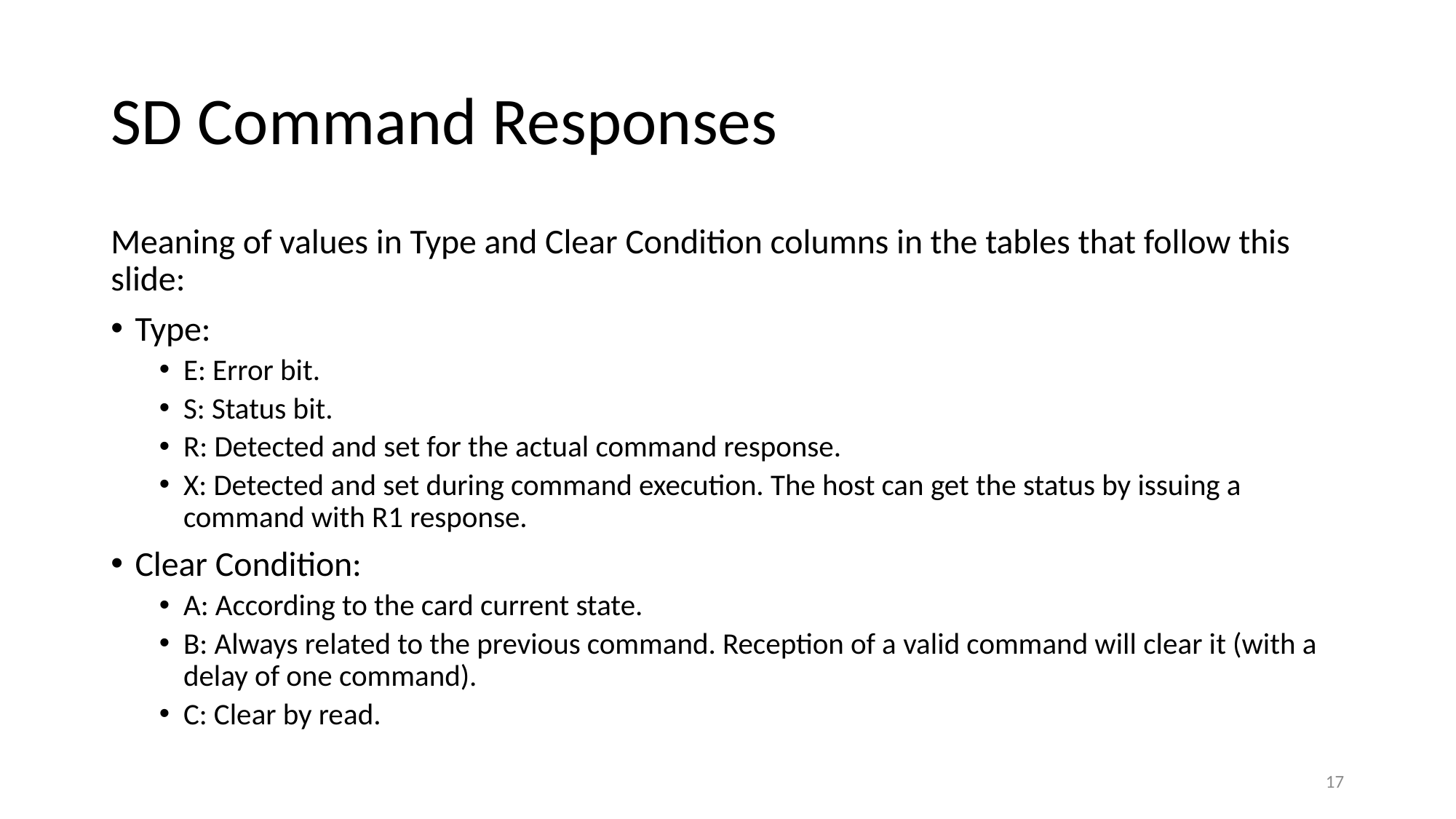

# SD Command Responses
Meaning of values in Type and Clear Condition columns in the tables that follow this slide:
Type:
E: Error bit.
S: Status bit.
R: Detected and set for the actual command response.
X: Detected and set during command execution. The host can get the status by issuing a command with R1 response.
Clear Condition:
A: According to the card current state.
B: Always related to the previous command. Reception of a valid command will clear it (with a delay of one command).
C: Clear by read.
17